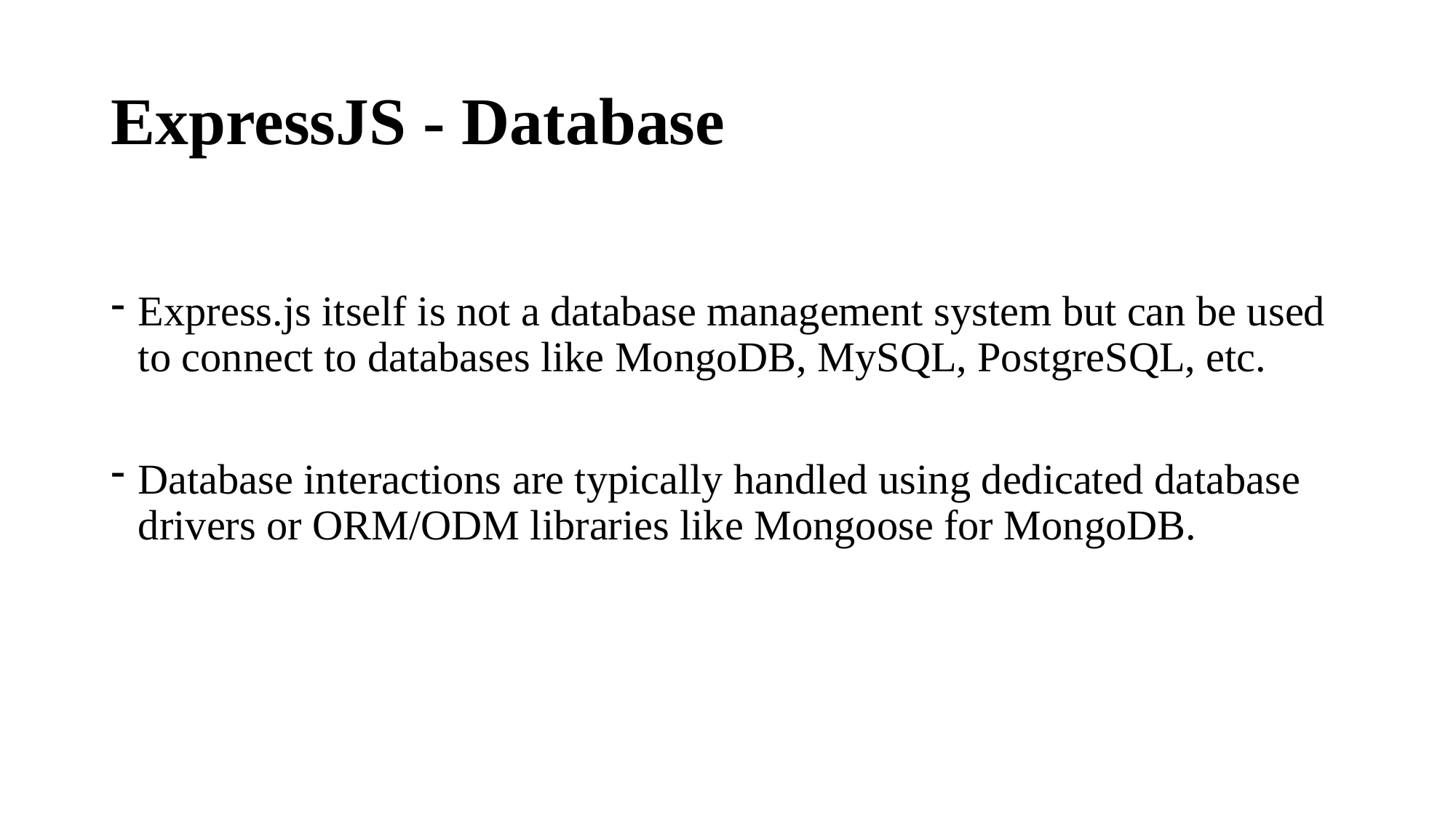

# ExpressJS - Database

Express.js itself is not a database management system but can be used to connect to databases like MongoDB, MySQL, PostgreSQL, etc.

Database interactions are typically handled using dedicated database drivers or ORM/ODM libraries like Mongoose for MongoDB.